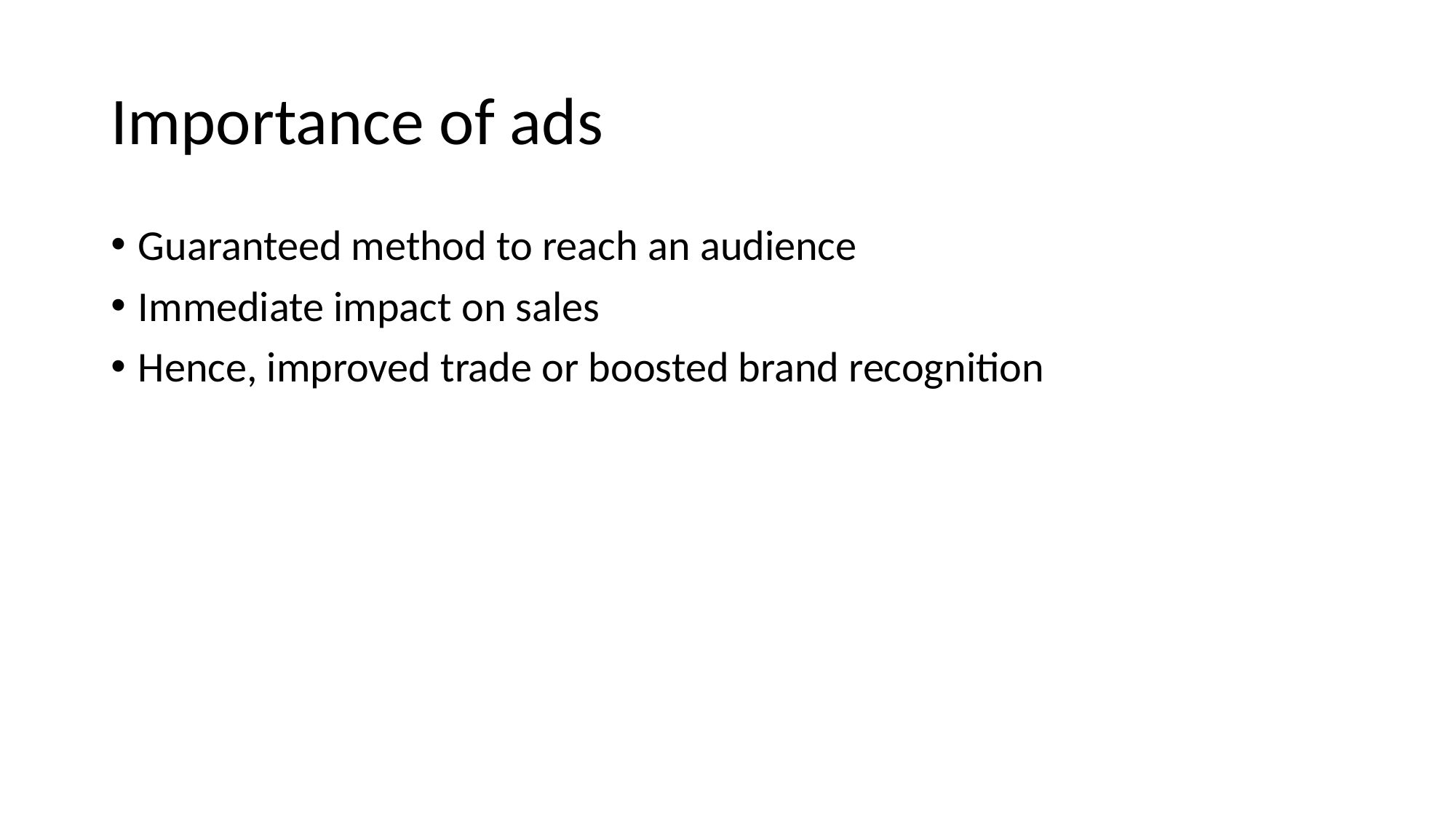

# Importance of ads
Guaranteed method to reach an audience
Immediate impact on sales
Hence, improved trade or boosted brand recognition